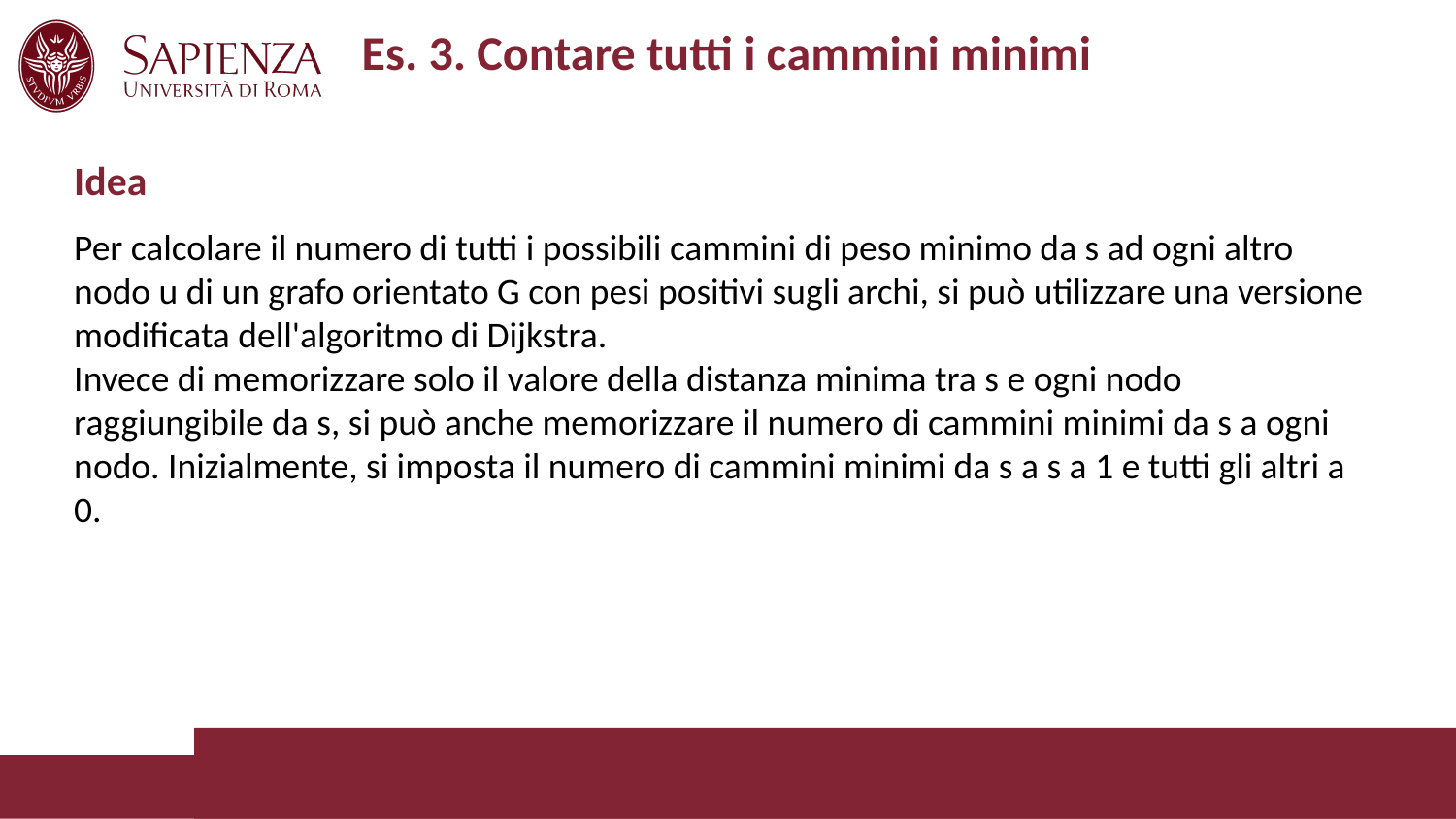

# Es. 3. Contare tutti i cammini minimi
Idea
Per calcolare il numero di tutti i possibili cammini di peso minimo da s ad ogni altro nodo u di un grafo orientato G con pesi positivi sugli archi, si può utilizzare una versione modificata dell'algoritmo di Dijkstra.
Invece di memorizzare solo il valore della distanza minima tra s e ogni nodo raggiungibile da s, si può anche memorizzare il numero di cammini minimi da s a ogni nodo. Inizialmente, si imposta il numero di cammini minimi da s a s a 1 e tutti gli altri a 0.